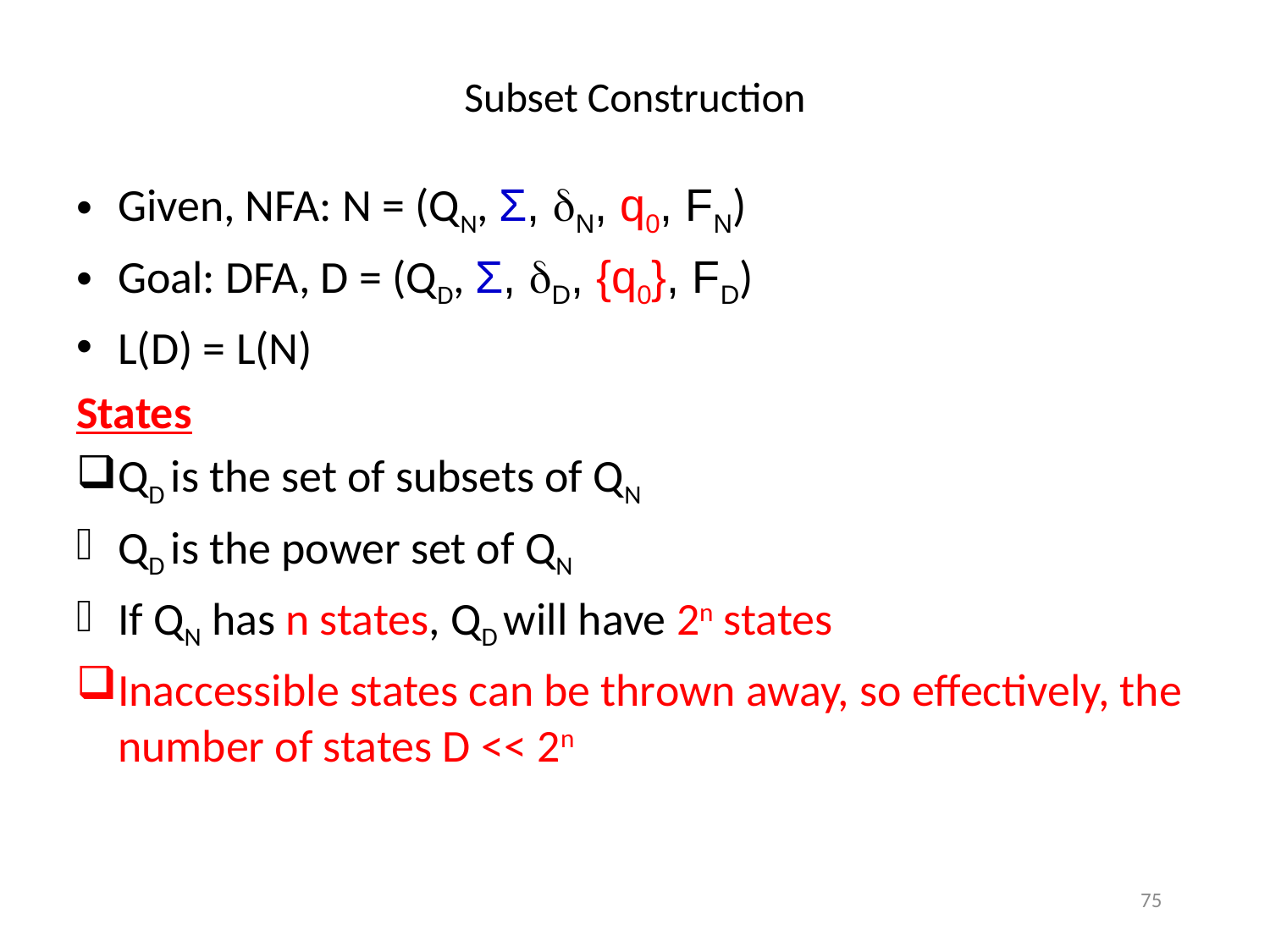

# Subset Construction
Given, NFA: N = (QN, Σ, δN, q0, FN)
Goal: DFA, D = (QD, Σ, δD, {q0}, FD)
L(D) = L(N)
States
QD is the set of subsets of QN
QD is the power set of QN
If QN has n states, QD will have 2n states
Inaccessible states can be thrown away, so effectively, the number of states D << 2n
75